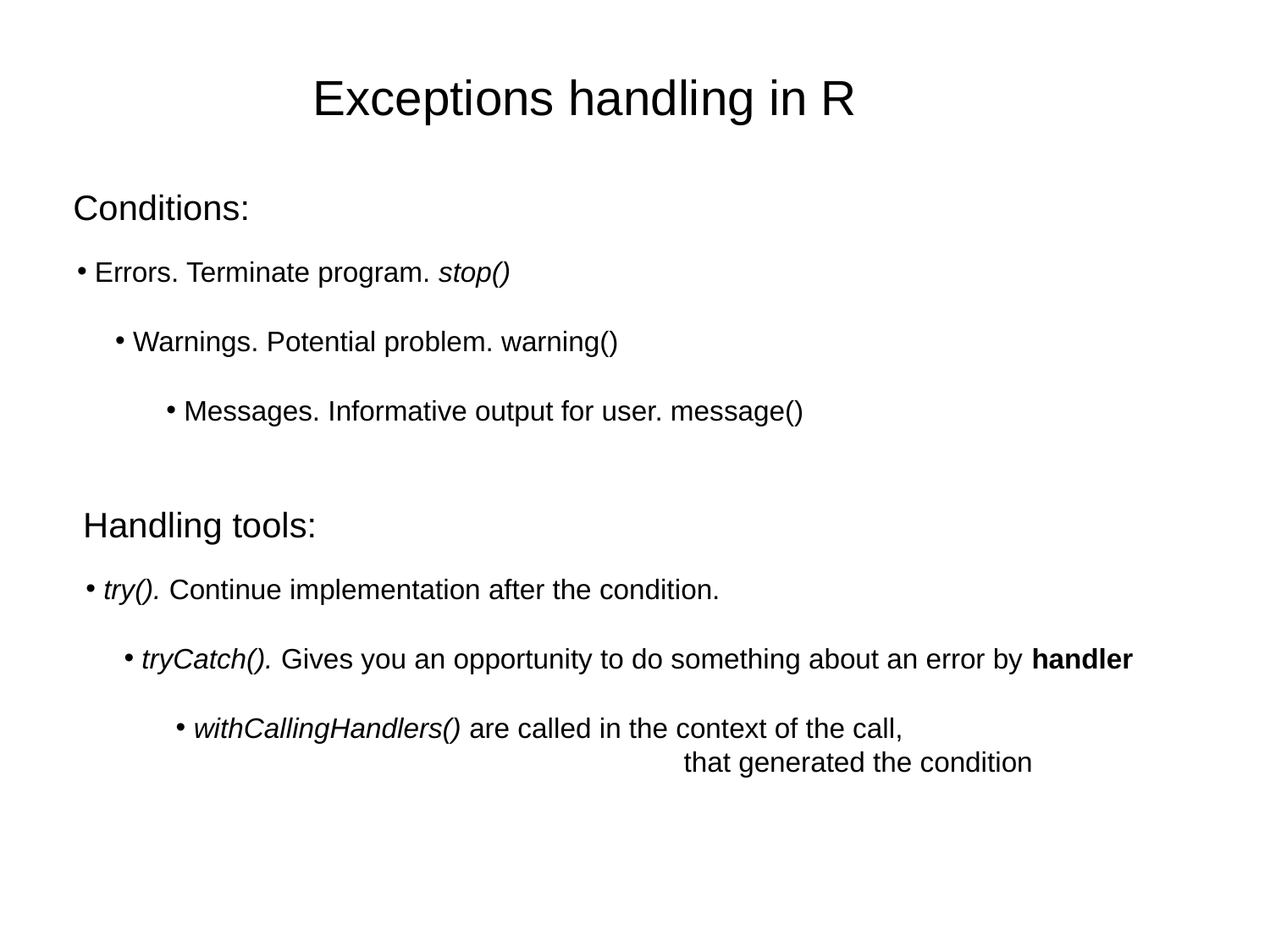

Exceptions handling in R
Conditions:
 Errors. Terminate program. stop()
 Warnings. Potential problem. warning()
 Messages. Informative output for user. message()
Handling tools:
 try(). Continue implementation after the condition.
 tryCatch(). Gives you an opportunity to do something about an error by handler
 withCallingHandlers() are called in the context of the call,
				that generated the condition